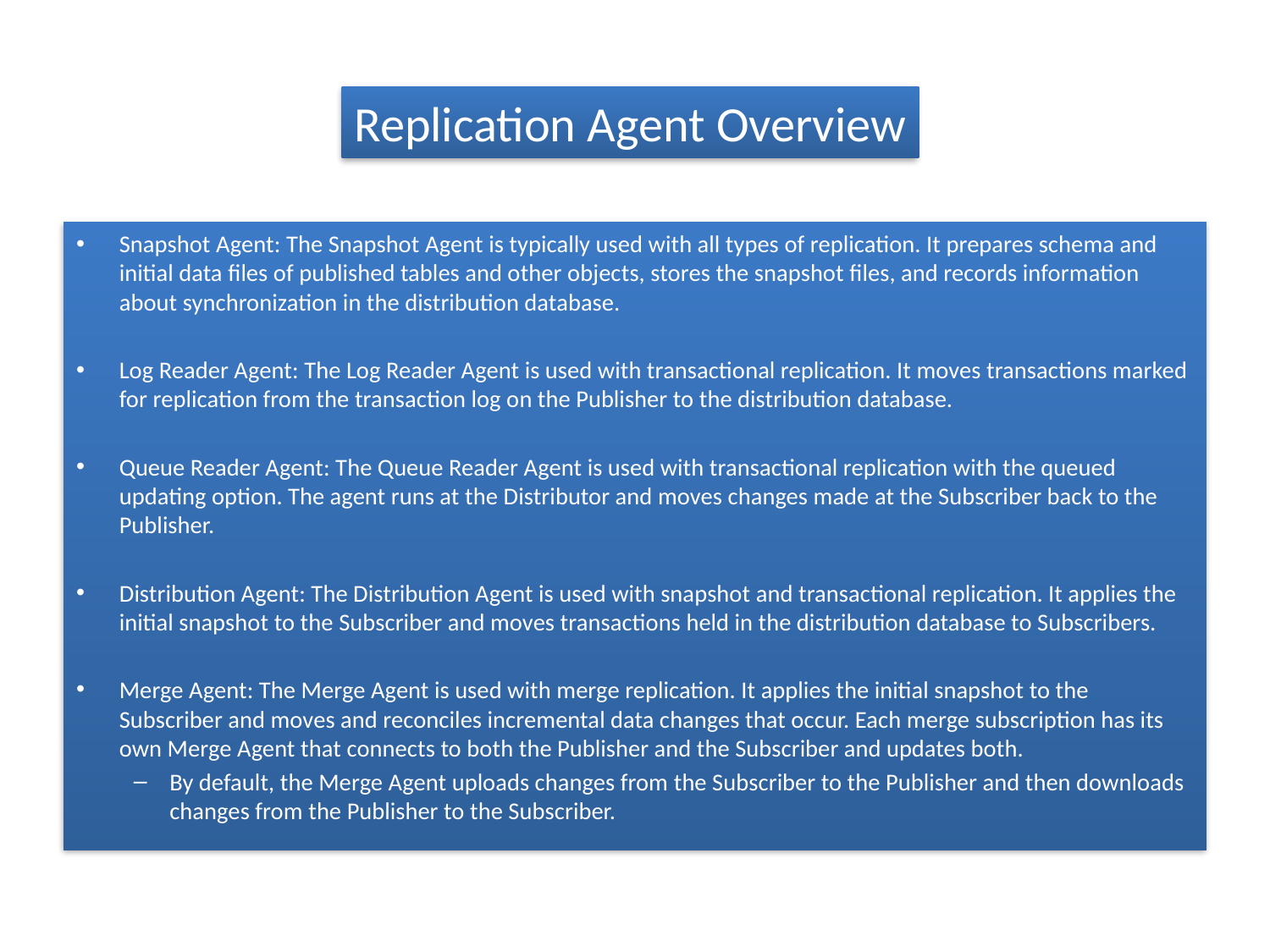

Replication Agent Overview
Snapshot Agent: The Snapshot Agent is typically used with all types of replication. It prepares schema and initial data files of published tables and other objects, stores the snapshot files, and records information about synchronization in the distribution database.

Log Reader Agent: The Log Reader Agent is used with transactional replication. It moves transactions marked for replication from the transaction log on the Publisher to the distribution database.

Queue Reader Agent: The Queue Reader Agent is used with transactional replication with the queued updating option. The agent runs at the Distributor and moves changes made at the Subscriber back to the Publisher.

Distribution Agent: The Distribution Agent is used with snapshot and transactional replication. It applies the initial snapshot to the Subscriber and moves transactions held in the distribution database to Subscribers.

Merge Agent: The Merge Agent is used with merge replication. It applies the initial snapshot to the Subscriber and moves and reconciles incremental data changes that occur. Each merge subscription has its own Merge Agent that connects to both the Publisher and the Subscriber and updates both.
By default, the Merge Agent uploads changes from the Subscriber to the Publisher and then downloads changes from the Publisher to the Subscriber.